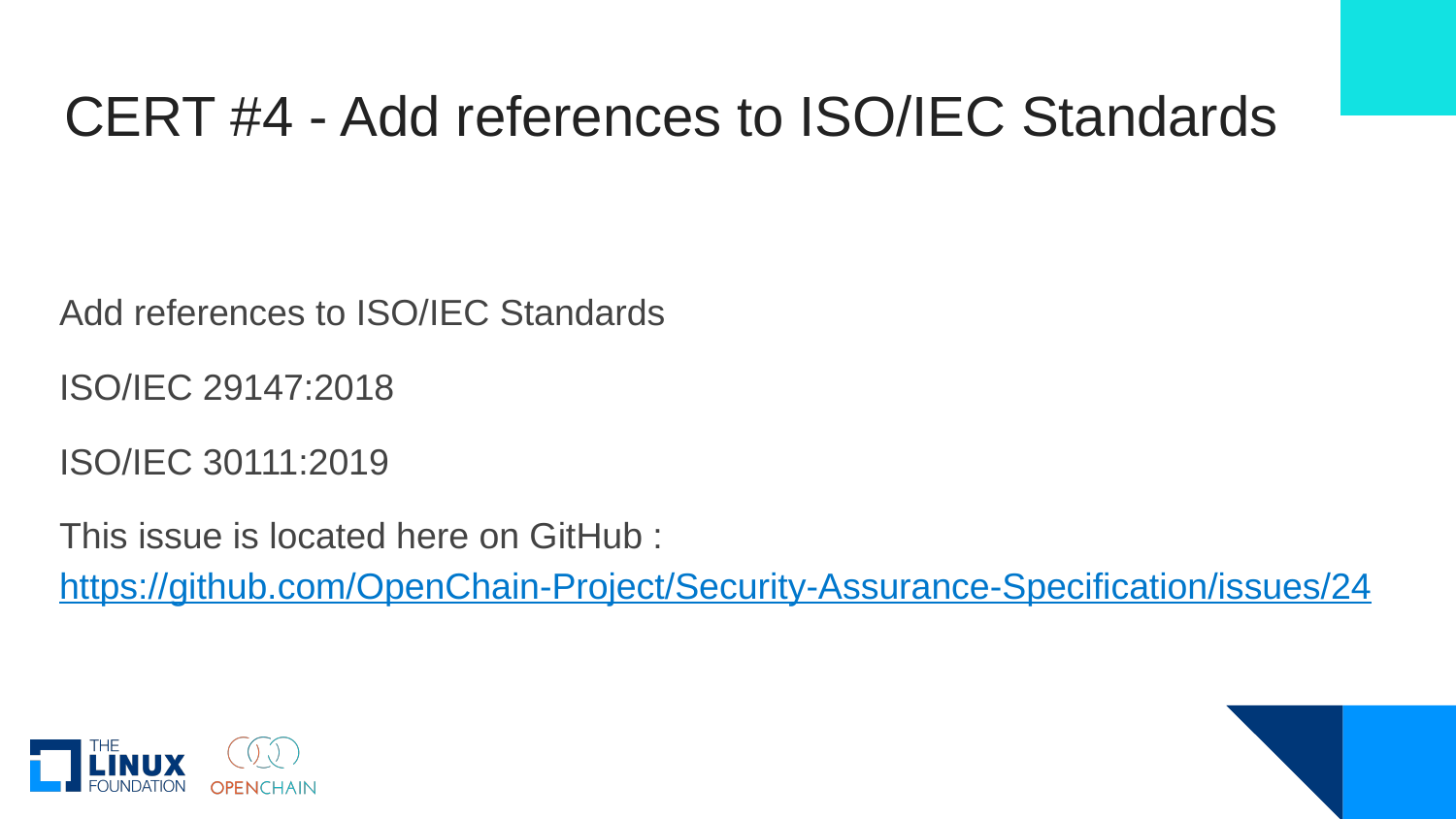

# CERT #4 - Add references to ISO/IEC Standards
Add references to ISO/IEC Standards
ISO/IEC 29147:2018
ISO/IEC 30111:2019
This issue is located here on GitHub : https://github.com/OpenChain-Project/Security-Assurance-Specification/issues/24